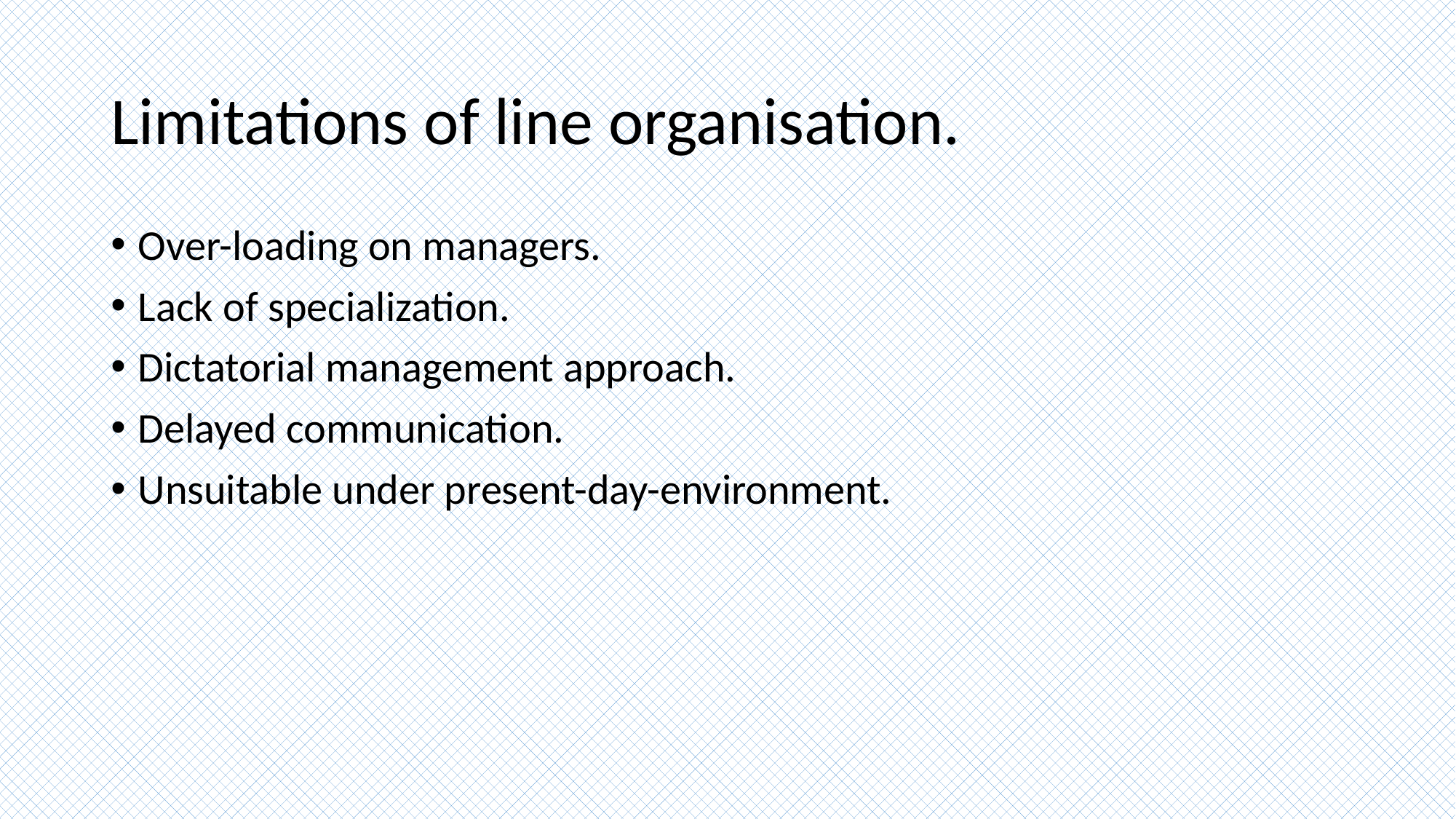

# Limitations of line organisation.
Over-loading on managers.
Lack of specialization.
Dictatorial management approach.
Delayed communication.
Unsuitable under present-day-environment.